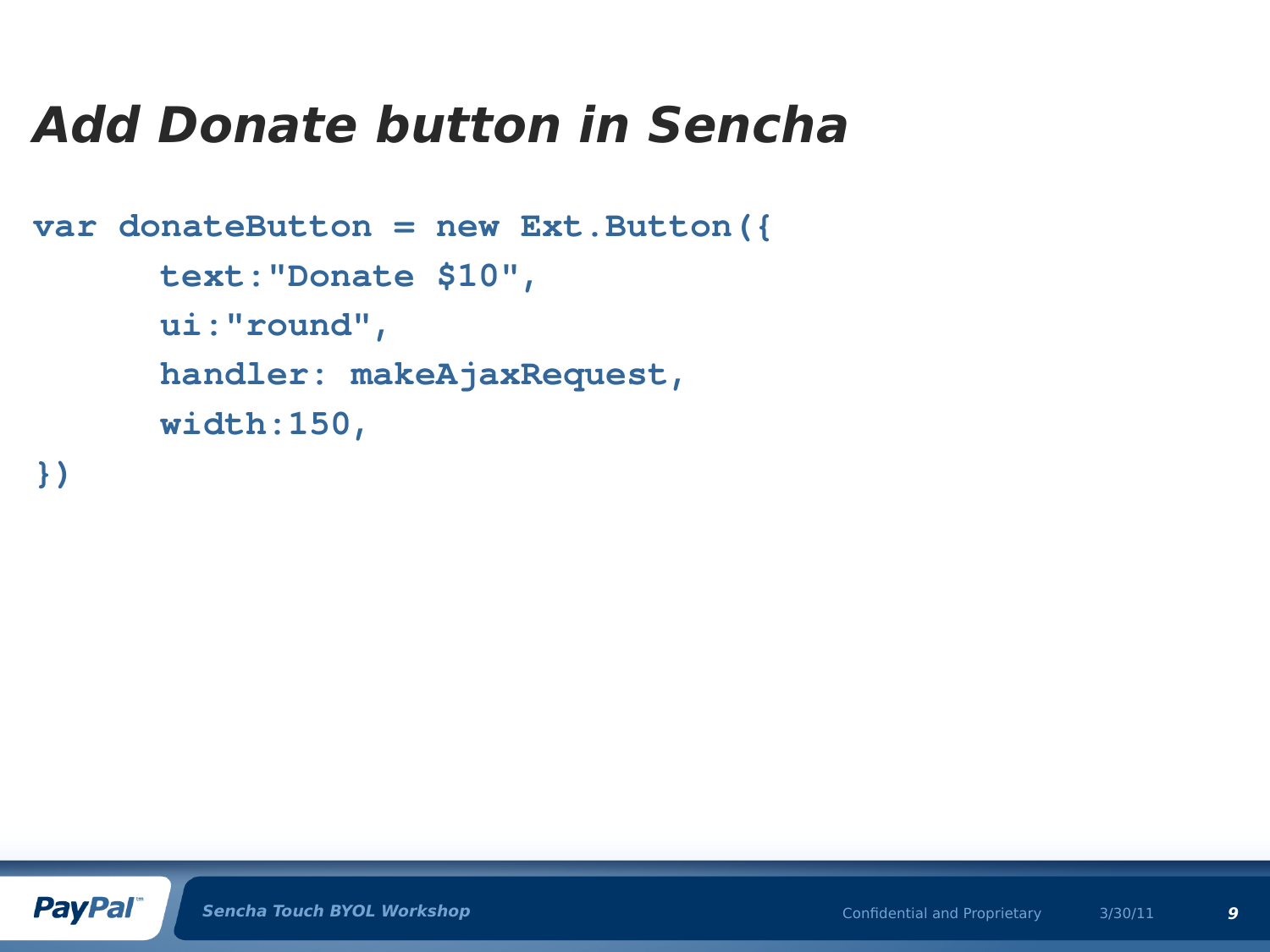

# Add Donate button in Sencha
var donateButton = new Ext.Button({
	text:"Donate $10",
	ui:"round",
	handler: makeAjaxRequest,
	width:150,
})

Sencha Touch BYOL Workshop
9
3/30/11